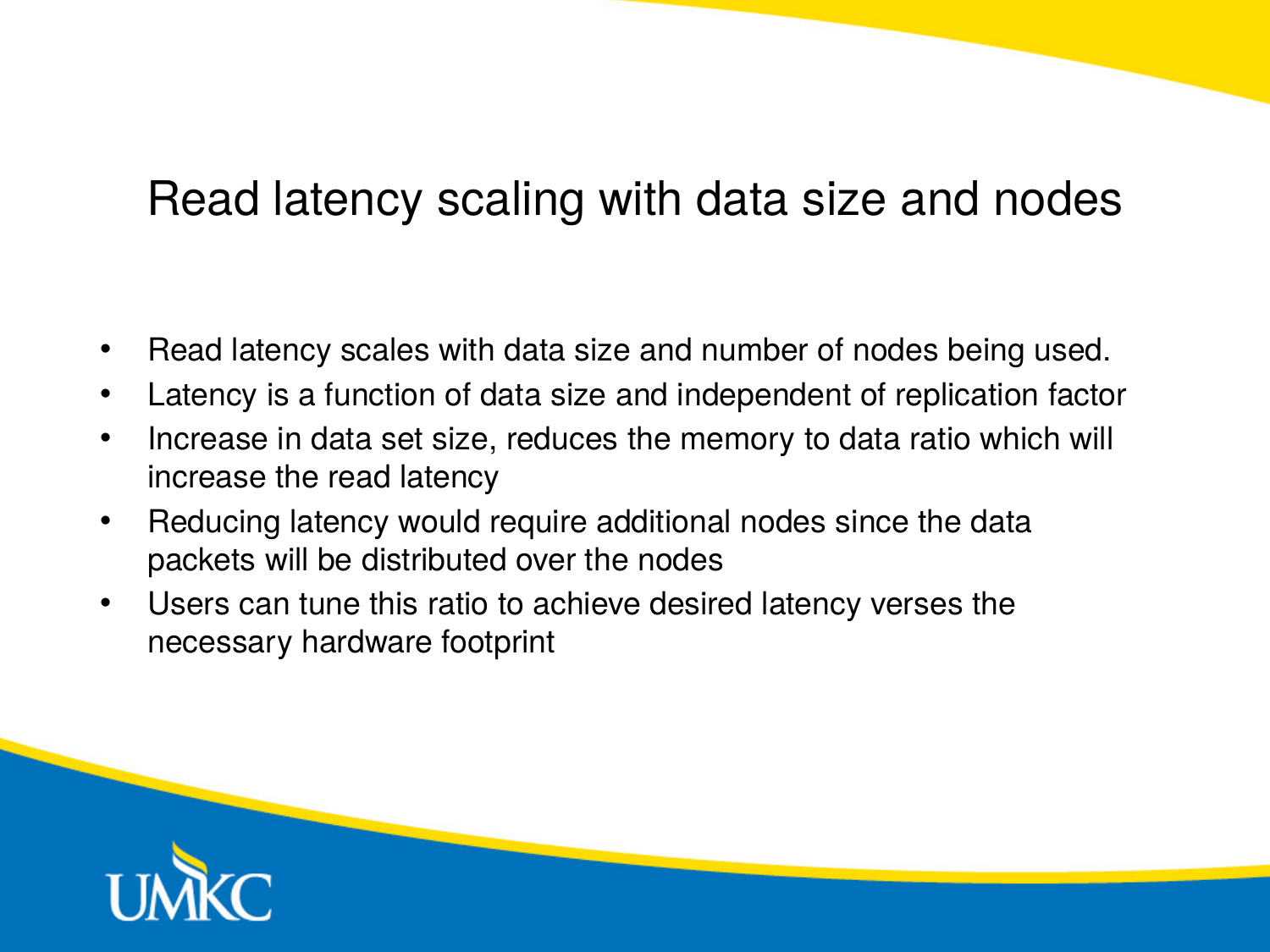

Read latency scaling with data size and nodes
Read latency scales with data size and number of nodes being used.
Latency is a function of data size and independent of replication factor
Increase in data set size, reduces the memory to data ratio which will increase the read latency
Reducing latency would require additional nodes since the data packets will be distributed over the nodes
Users can tune this ratio to achieve desired latency verses the necessary hardware footprint